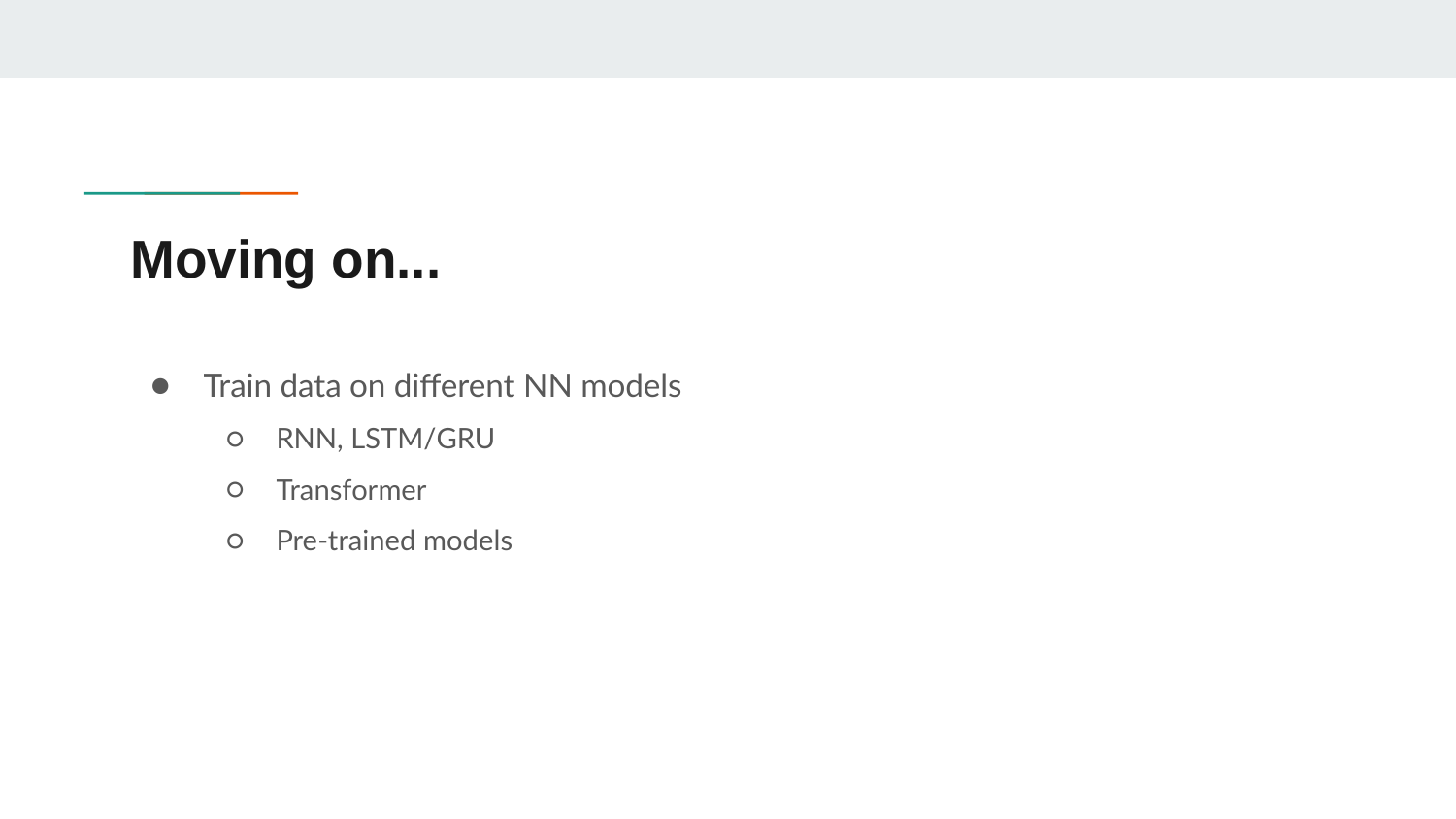

# Moving on...
Train data on different NN models
RNN, LSTM/GRU
Transformer
Pre-trained models